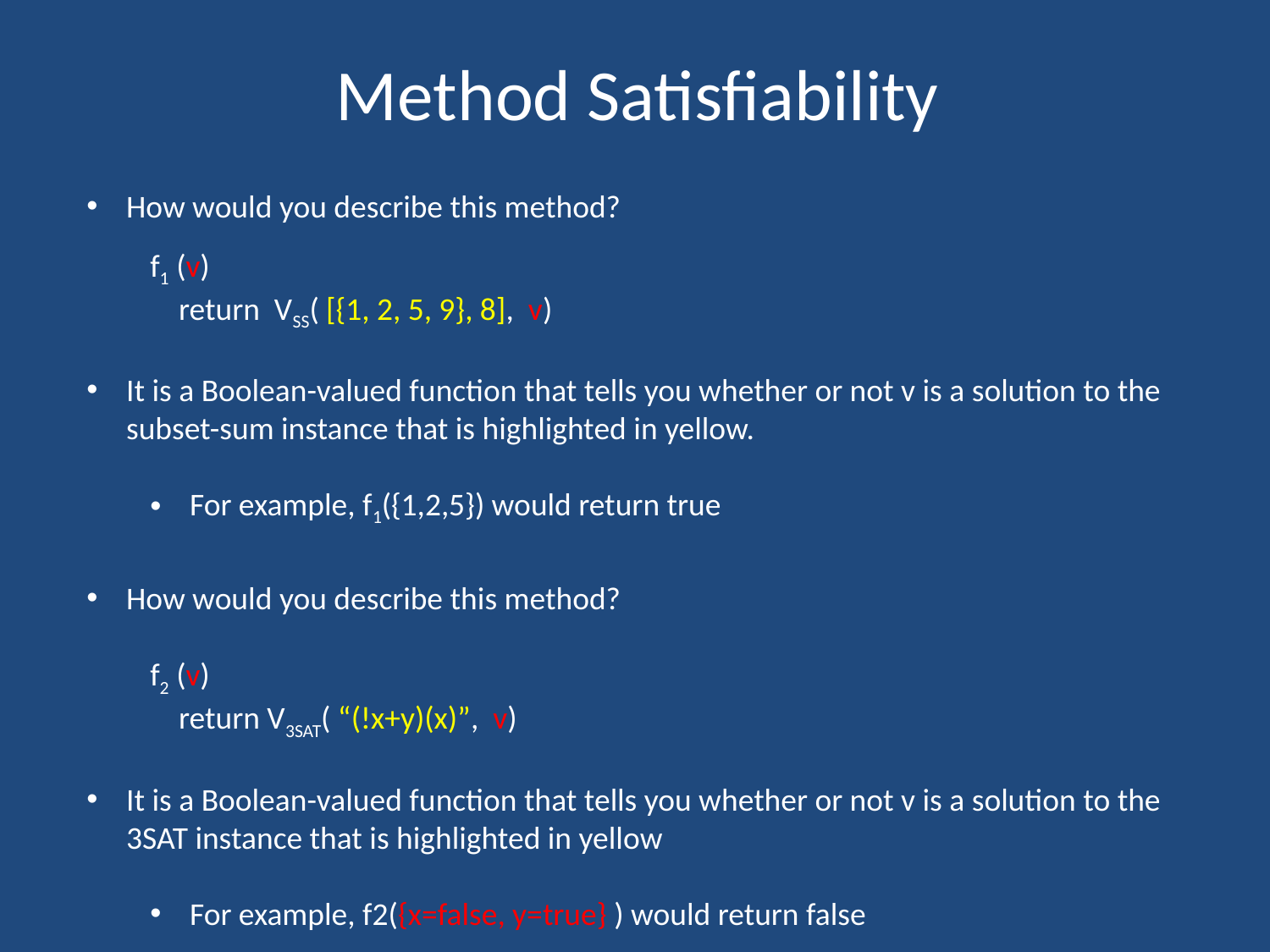

# Method Satisfiability
How would you describe this method?

f1 (v)
    return  VSS( [{1, 2, 5, 9}, 8],  v)

It is a Boolean-valued function that tells you whether or not v is a solution to the subset-sum instance that is highlighted in yellow.

For example, f1({1,2,5}) would return true
How would you describe this method?

f2 (v)
    return V3SAT( “(!x+y)(x)”,  v)

It is a Boolean-valued function that tells you whether or not v is a solution to the 3SAT instance that is highlighted in yellow

For example, f2({x=false, y=true} ) would return false